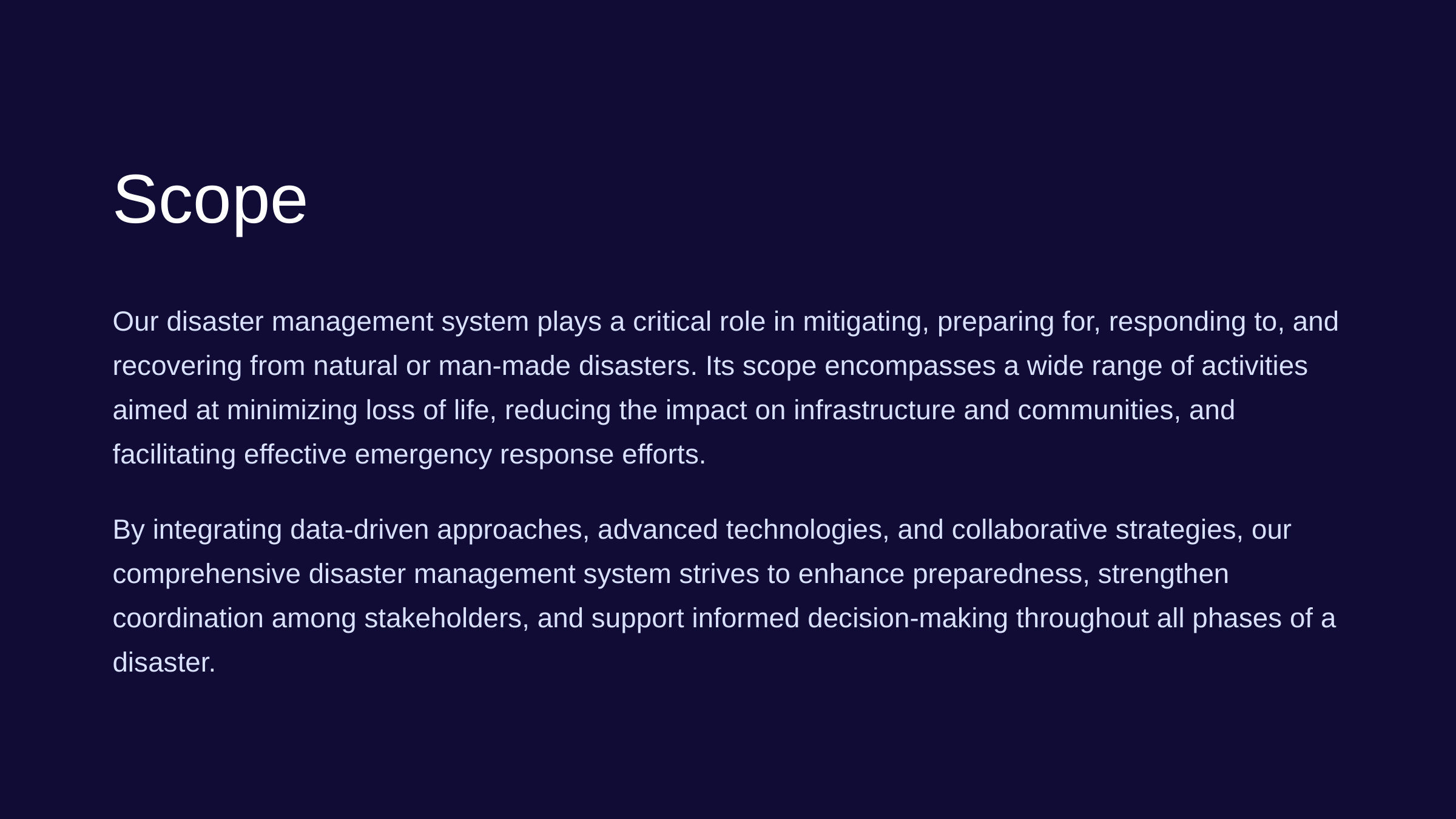

Scope
Our disaster management system plays a critical role in mitigating, preparing for, responding to, and recovering from natural or man-made disasters. Its scope encompasses a wide range of activities aimed at minimizing loss of life, reducing the impact on infrastructure and communities, and facilitating effective emergency response efforts.
By integrating data-driven approaches, advanced technologies, and collaborative strategies, our comprehensive disaster management system strives to enhance preparedness, strengthen coordination among stakeholders, and support informed decision-making throughout all phases of a disaster.